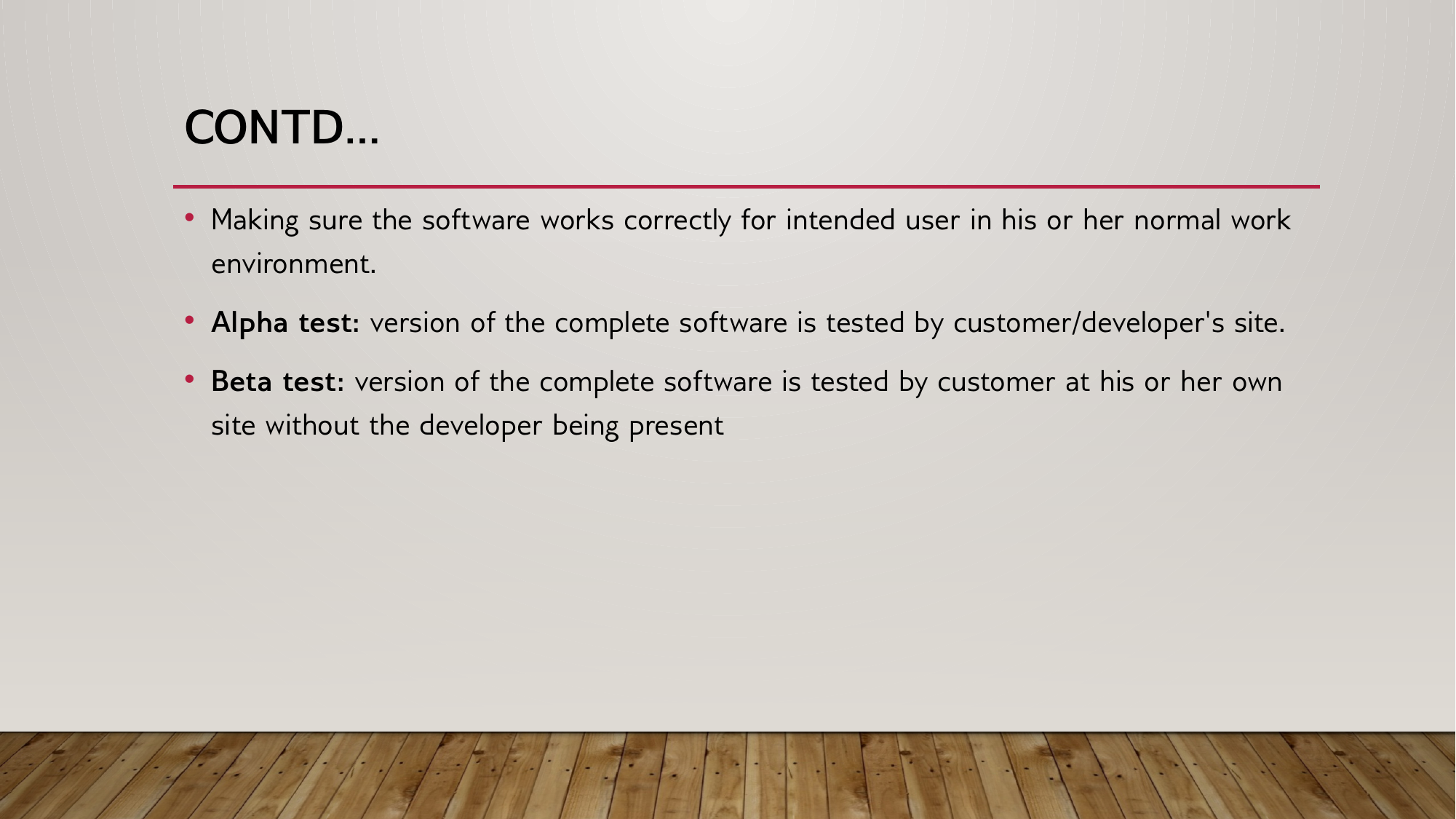

# Contd…
Making sure the software works correctly for intended user in his or her normal work environment.
Alpha test: version of the complete software is tested by customer/developer's site.
Beta test: version of the complete software is tested by customer at his or her own site without the developer being present